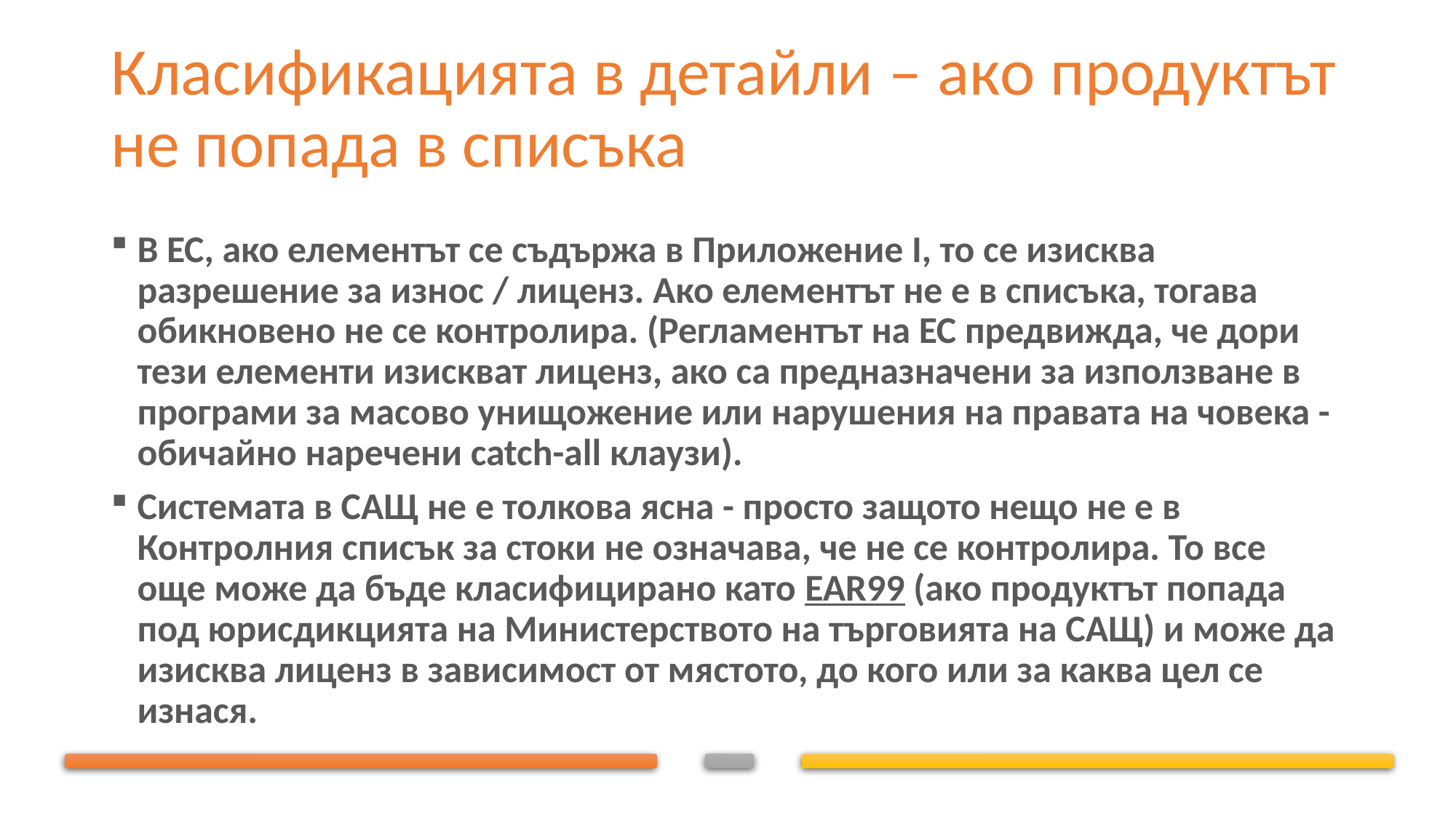

# Класификацията в детайли – ако продуктът не попада в списъка
В ЕС, ако елементът се съдържа в Приложение I, то се изисква разрешение за износ / лиценз. Ако елементът не е в списъка, тогава обикновено не се контролира. (Регламентът на ЕС предвижда, че дори тези елементи изискват лиценз, ако са предназначени за използване в програми за масово унищожение или нарушения на правата на човека - обичайно наречени catch-all клаузи).
Системата в САЩ не е толкова ясна - просто защото нещо не е в Контролния списък за стоки не означава, че не се контролира. То все още може да бъде класифицирано като EAR99 (ако продуктът попада под юрисдикцията на Министерството на търговията на САЩ) и може да изисква лиценз в зависимост от мястото, до кого или за каква цел се изнася.